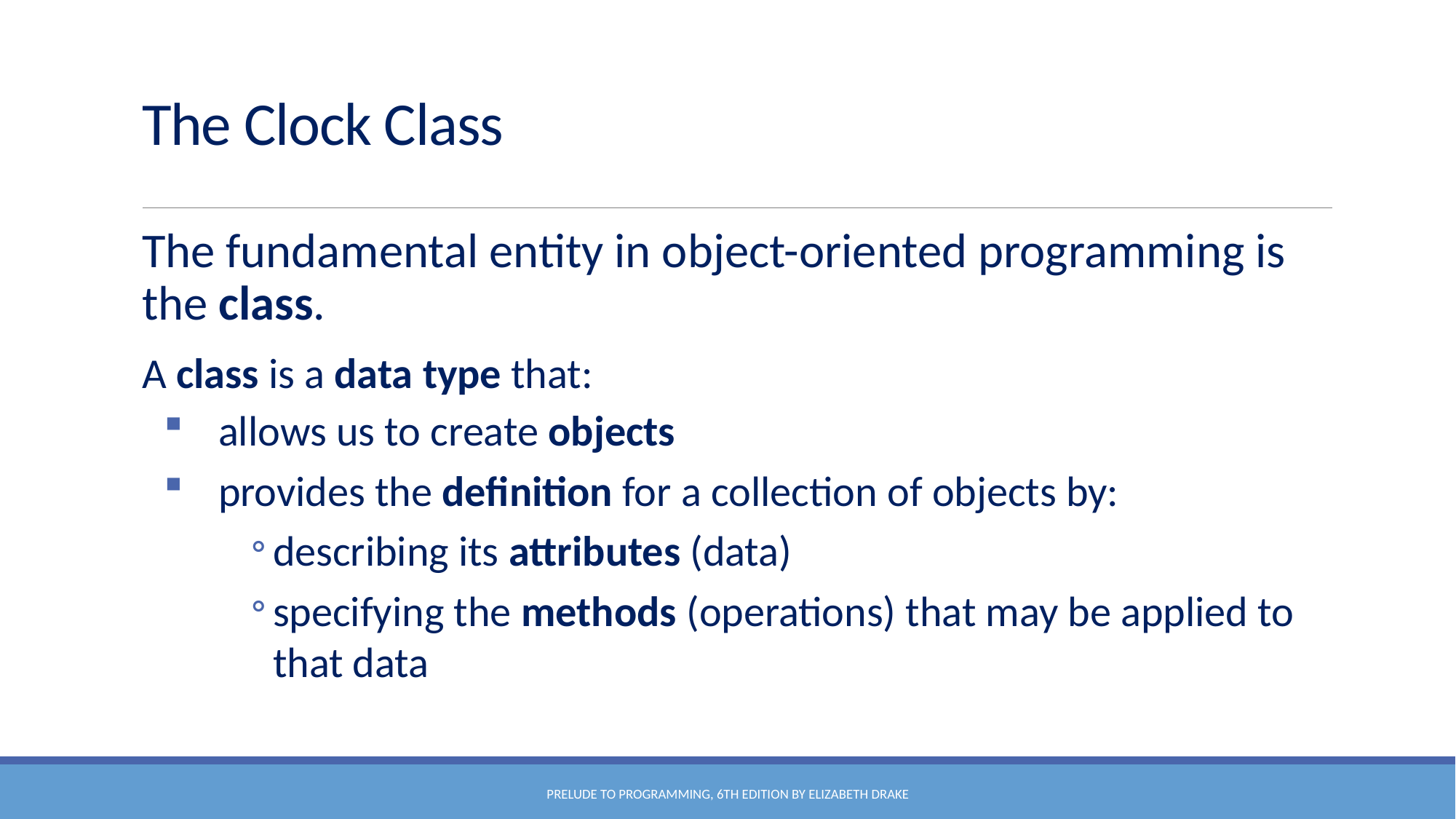

# The Clock Class
The fundamental entity in object-oriented programming is the class.
A class is a data type that:
allows us to create objects
provides the definition for a collection of objects by:
describing its attributes (data)
specifying the methods (operations) that may be applied to that data
Prelude to Programming, 6th edition by Elizabeth Drake